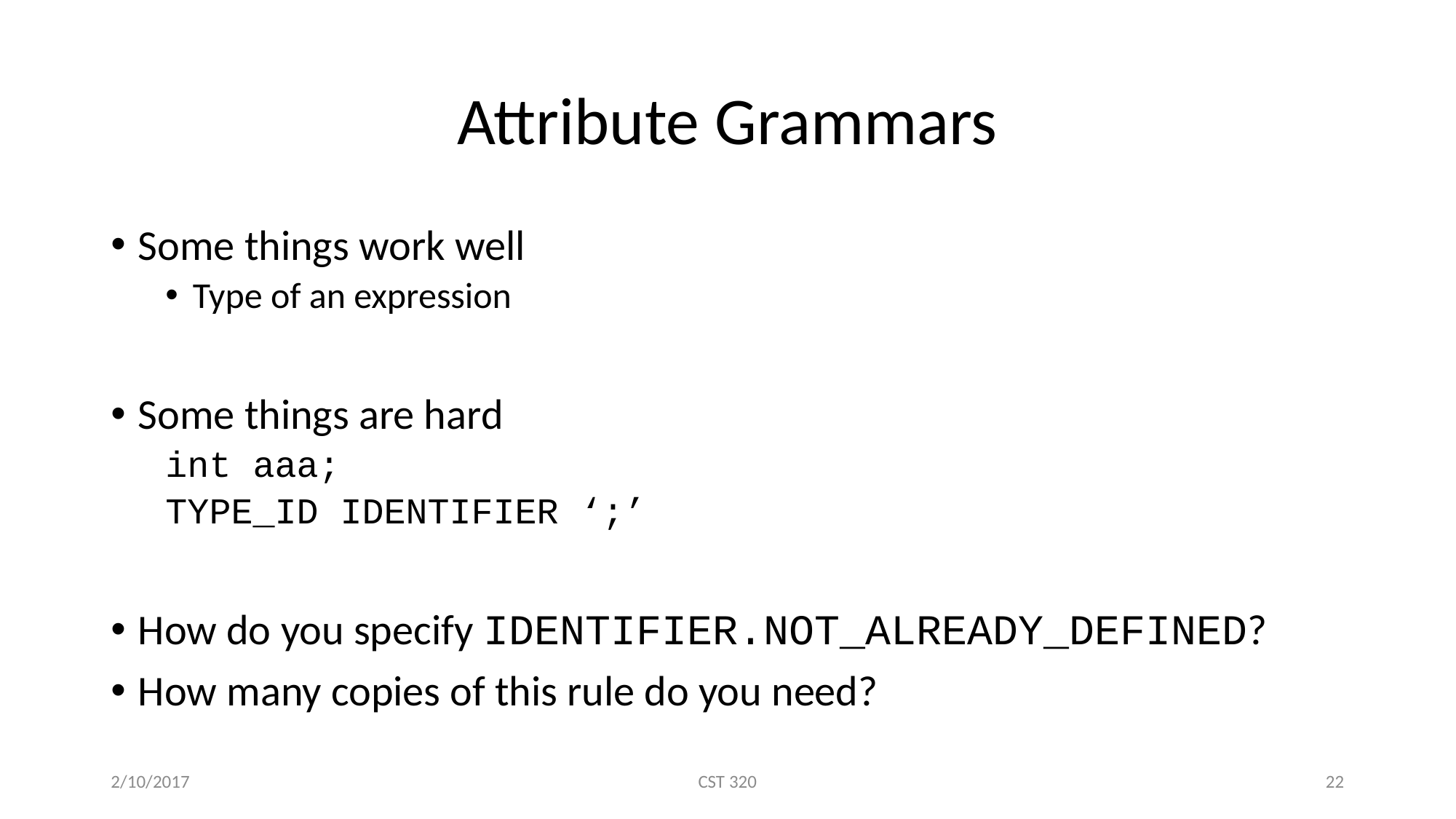

# Attribute Grammars
Some things work well
Type of an expression

Some things are hard
int aaa;
TYPE_ID IDENTIFIER ‘;’

How do you specify IDENTIFIER.NOT_ALREADY_DEFINED?
How many copies of this rule do you need?
2/10/2017
CST 320
22